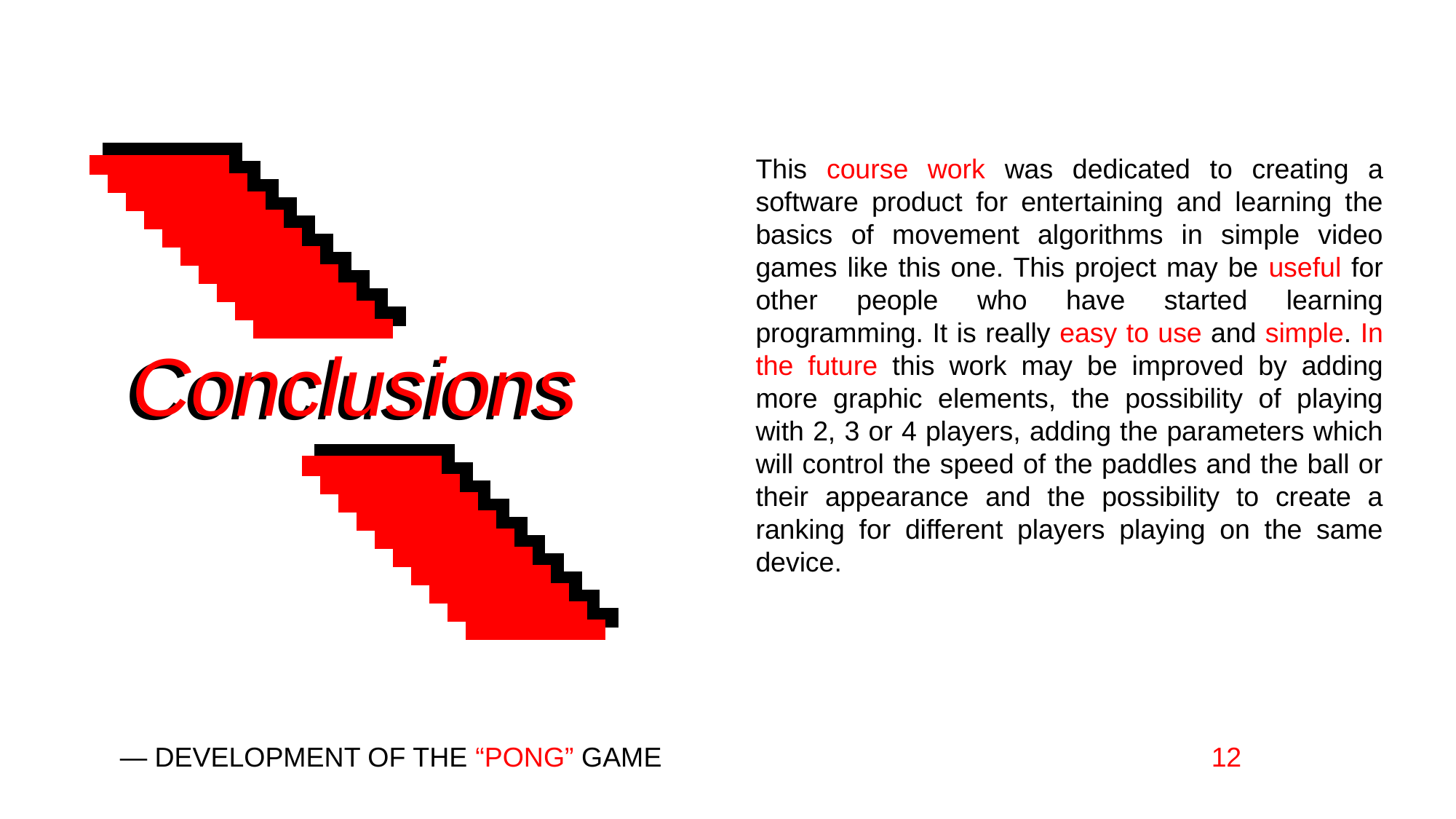

This course work was dedicated to creating a software product for entertaining and learning the basics of movement algorithms in simple video games like this one. This project may be useful for other people who have started learning programming. It is really easy to use and simple. In the future this work may be improved by adding more graphic elements, the possibility of playing with 2, 3 or 4 players, adding the parameters which will control the speed of the paddles and the ball or their appearance and the possibility to create a ranking for different players playing on the same device.

Conclusions
Conclusions

	— DEVELOPMENT OF THE “PONG” GAME						12